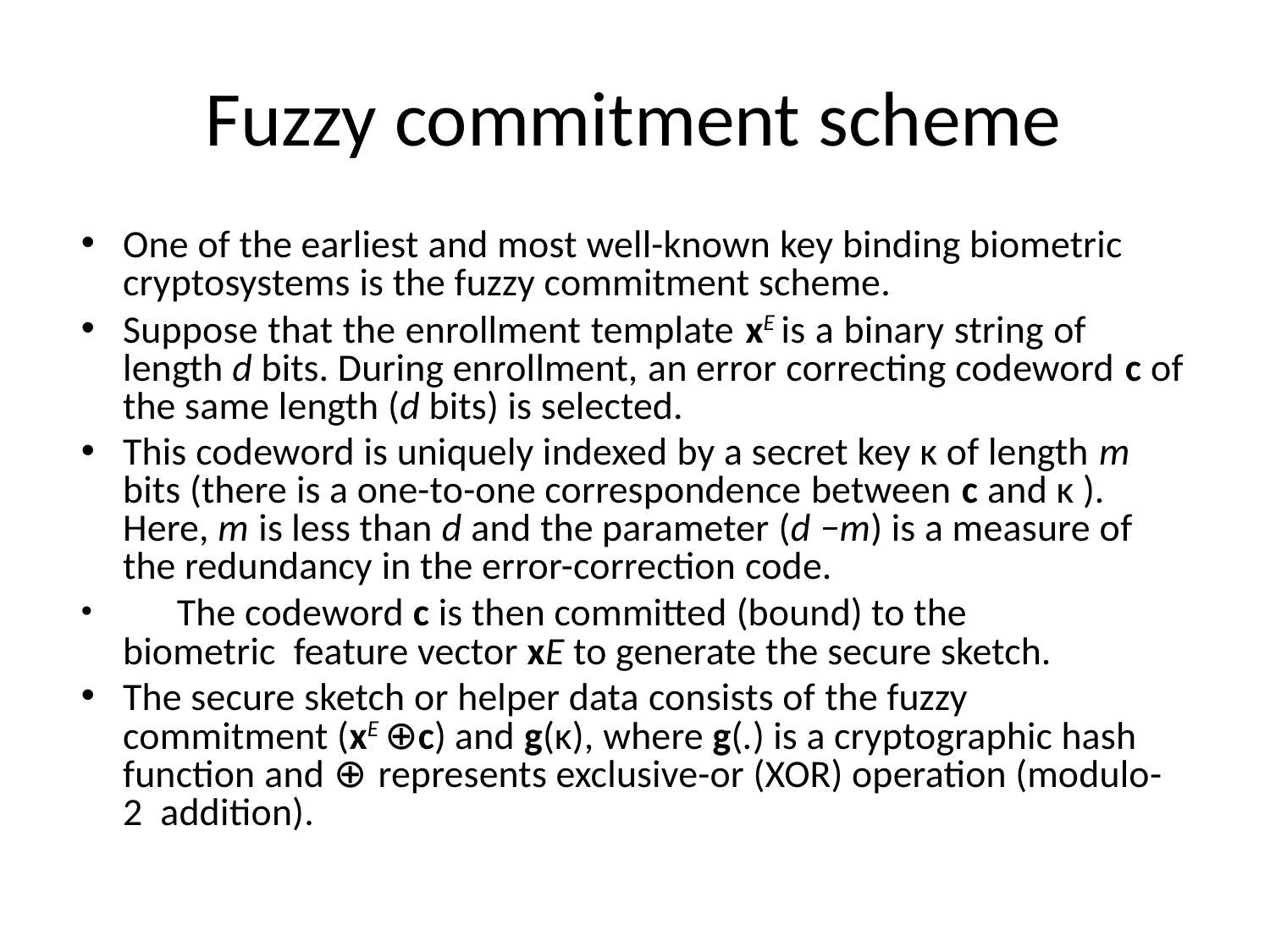

# Fuzzy commitment scheme
One of the earliest and most well-known key binding biometric  cryptosystems is the fuzzy commitment scheme.
Suppose that the enrollment template xE is a binary string of  length d bits. During enrollment, an error correcting codeword c of  the same length (d bits) is selected.
This codeword is uniquely indexed by a secret key κ of length m  bits (there is a one-to-one correspondence between c and κ ).  Here, m is less than d and the parameter (d −m) is a measure of  the redundancy in the error-correction code.
	The codeword c is then committed (bound) to the biometric  feature vector xE to generate the secure sketch.
The secure sketch or helper data consists of the fuzzy  commitment (xE ⊕c) and g(κ), where g(.) is a cryptographic hash  function and ⊕ represents exclusive-or (XOR) operation (modulo-2  addition).